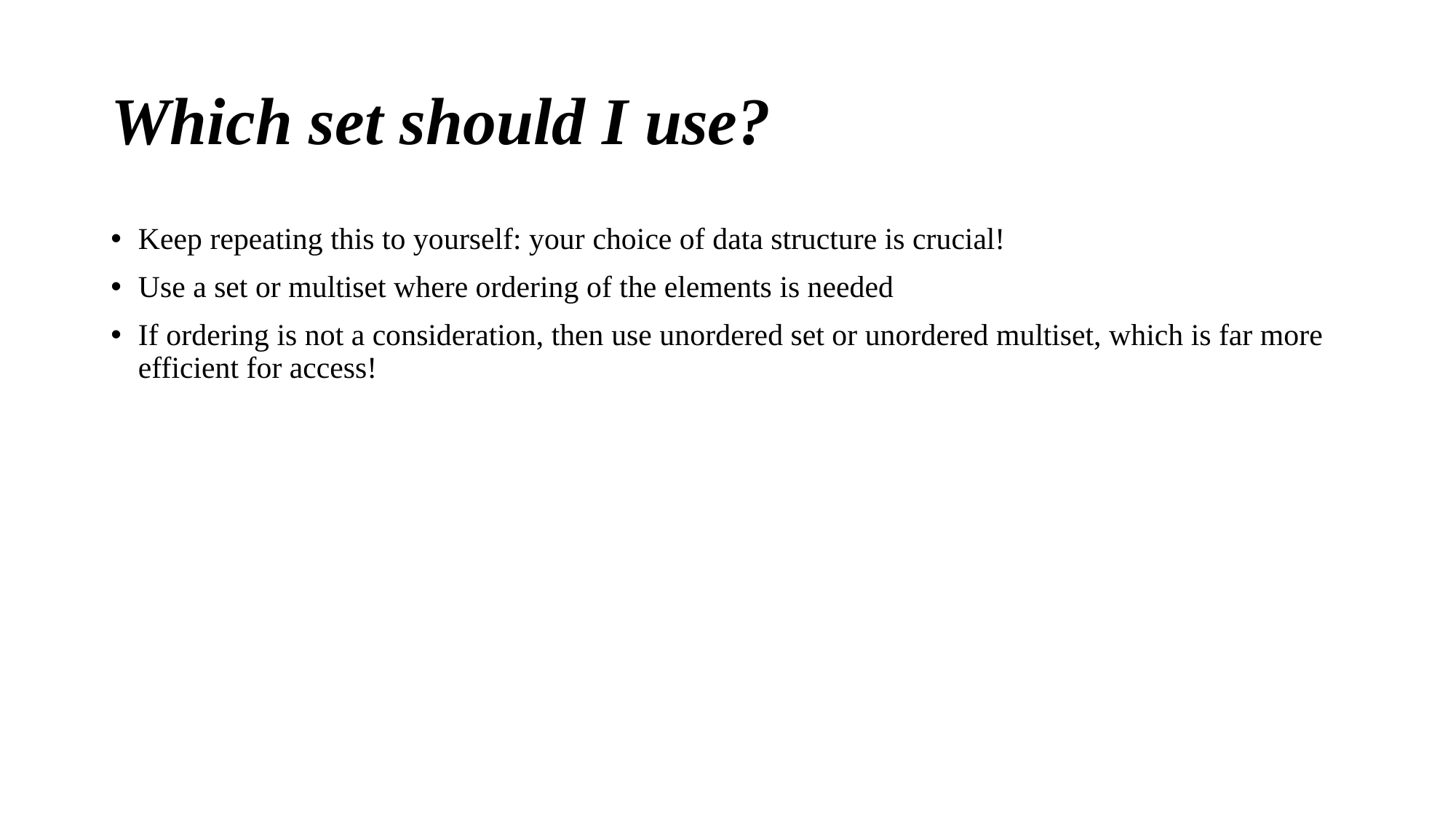

# Which set should I use?
Keep repeating this to yourself: your choice of data structure is crucial!
Use a set or multiset where ordering of the elements is needed
If ordering is not a consideration, then use unordered set or unordered multiset, which is far more efficient for access!